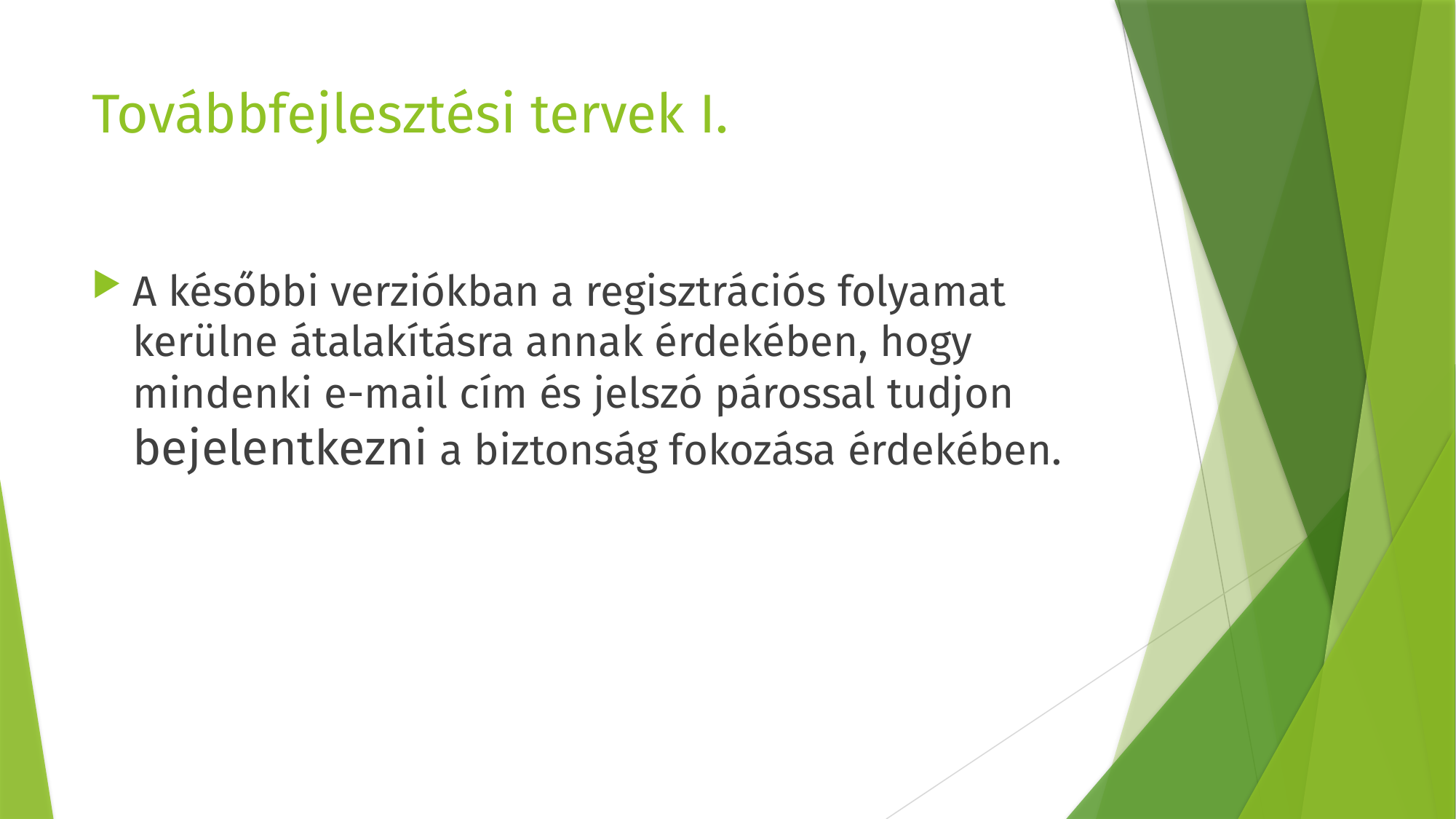

# Továbbfejlesztési tervek I.
A későbbi verziókban a regisztrációs folyamat kerülne átalakításra annak érdekében, hogy mindenki e-mail cím és jelszó párossal tudjon bejelentkezni a biztonság fokozása érdekében.